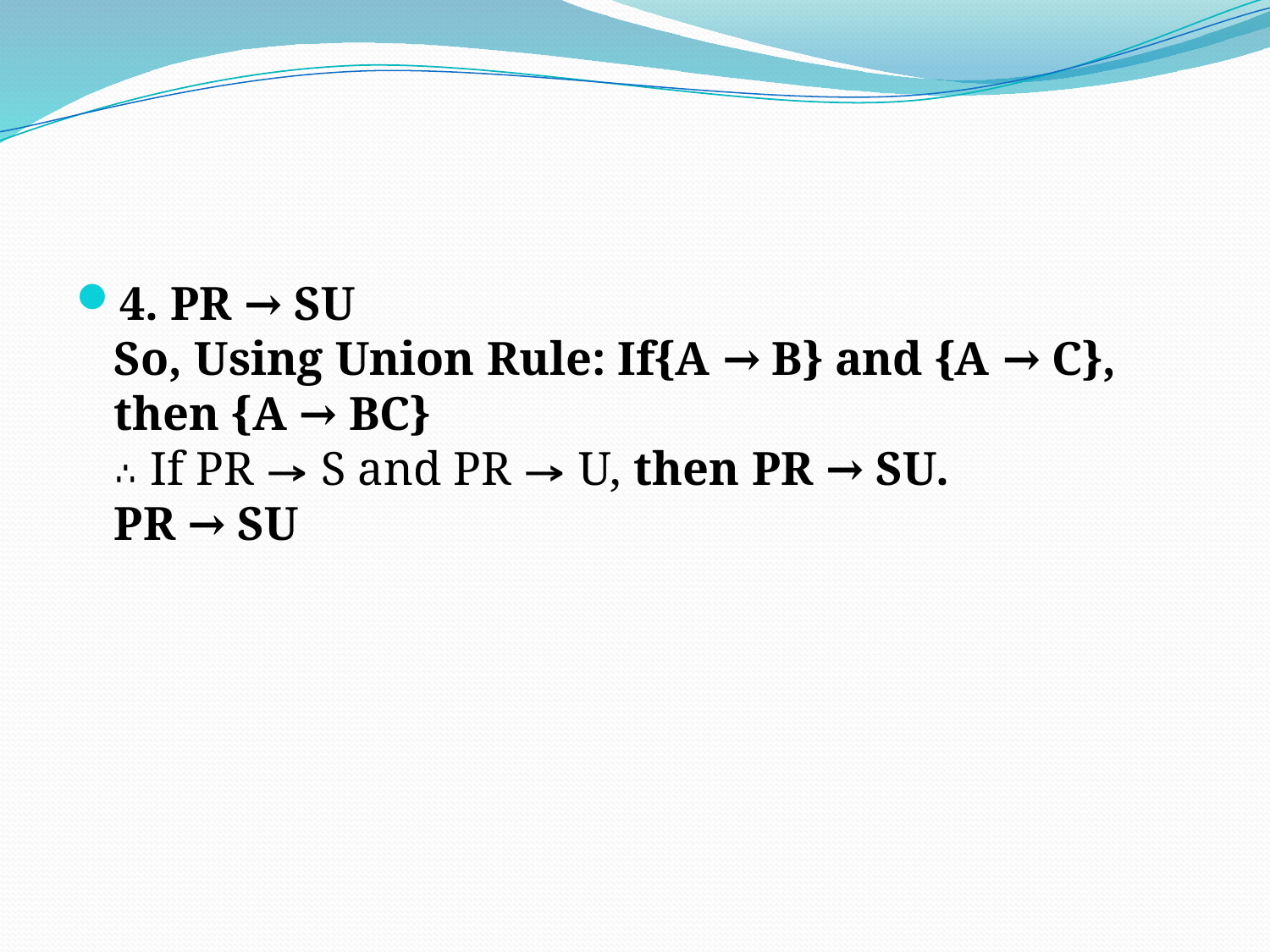

#
4. PR → SU
So, Using Union Rule: If{A → B} and {A → C}, then {A → BC}
∴ If PR → S and PR → U, then PR → SU.
PR → SU